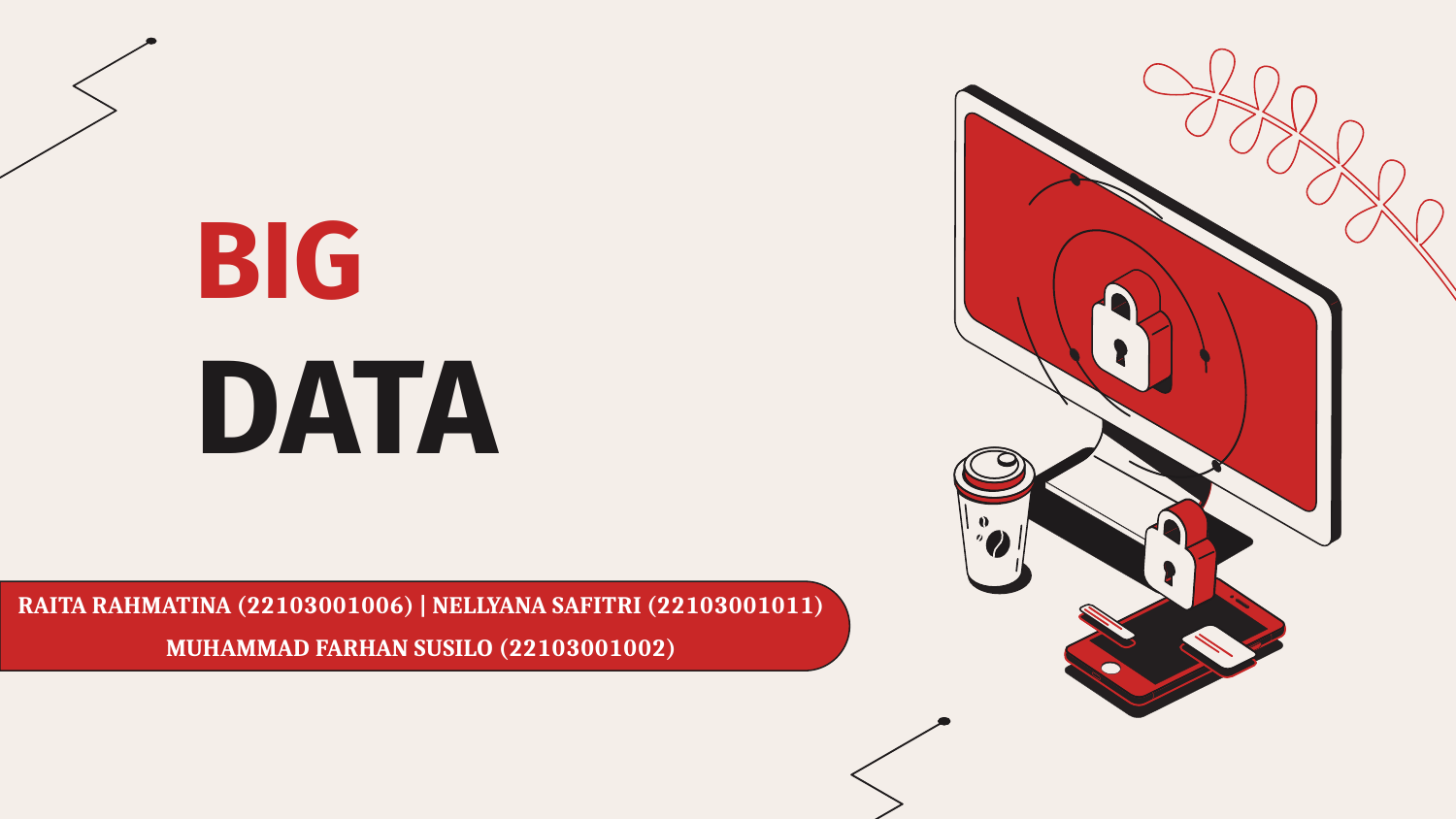

# BIG DATA

RAITA RAHMATINA (22103001006) | NELLYANA SAFITRI (22103001011)
MUHAMMAD FARHAN SUSILO (22103001002)